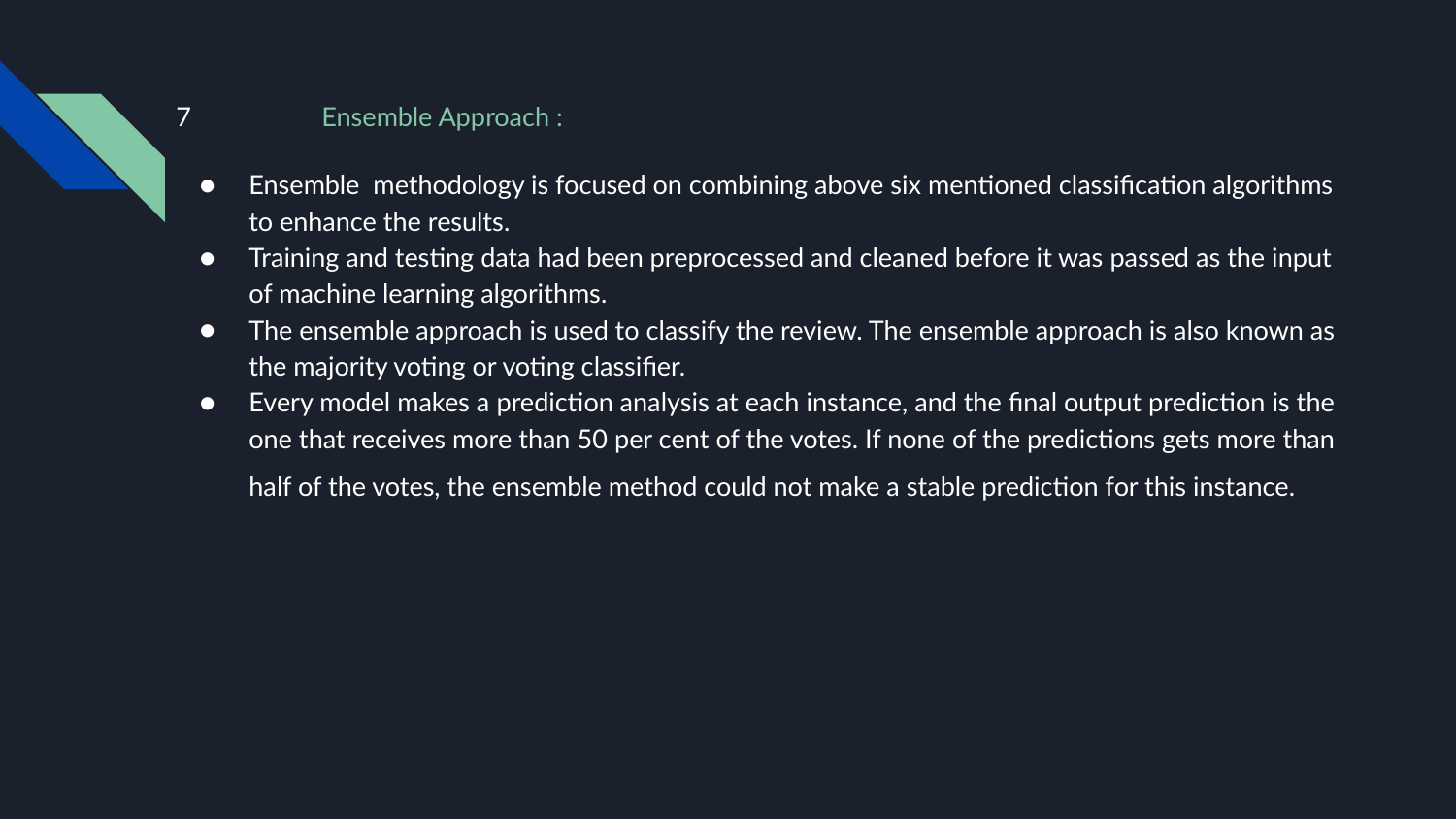

7	Ensemble Approach :
Ensemble  methodology is focused on combining above six mentioned classification algorithms to enhance the results.
Training and testing data had been preprocessed and cleaned before it was passed as the input of machine learning algorithms.
The ensemble approach is used to classify the review. The ensemble approach is also known as the majority voting or voting classifier.
Every model makes a prediction analysis at each instance, and the final output prediction is the one that receives more than 50 per cent of the votes. If none of the predictions gets more than half of the votes, the ensemble method could not make a stable prediction for this instance.